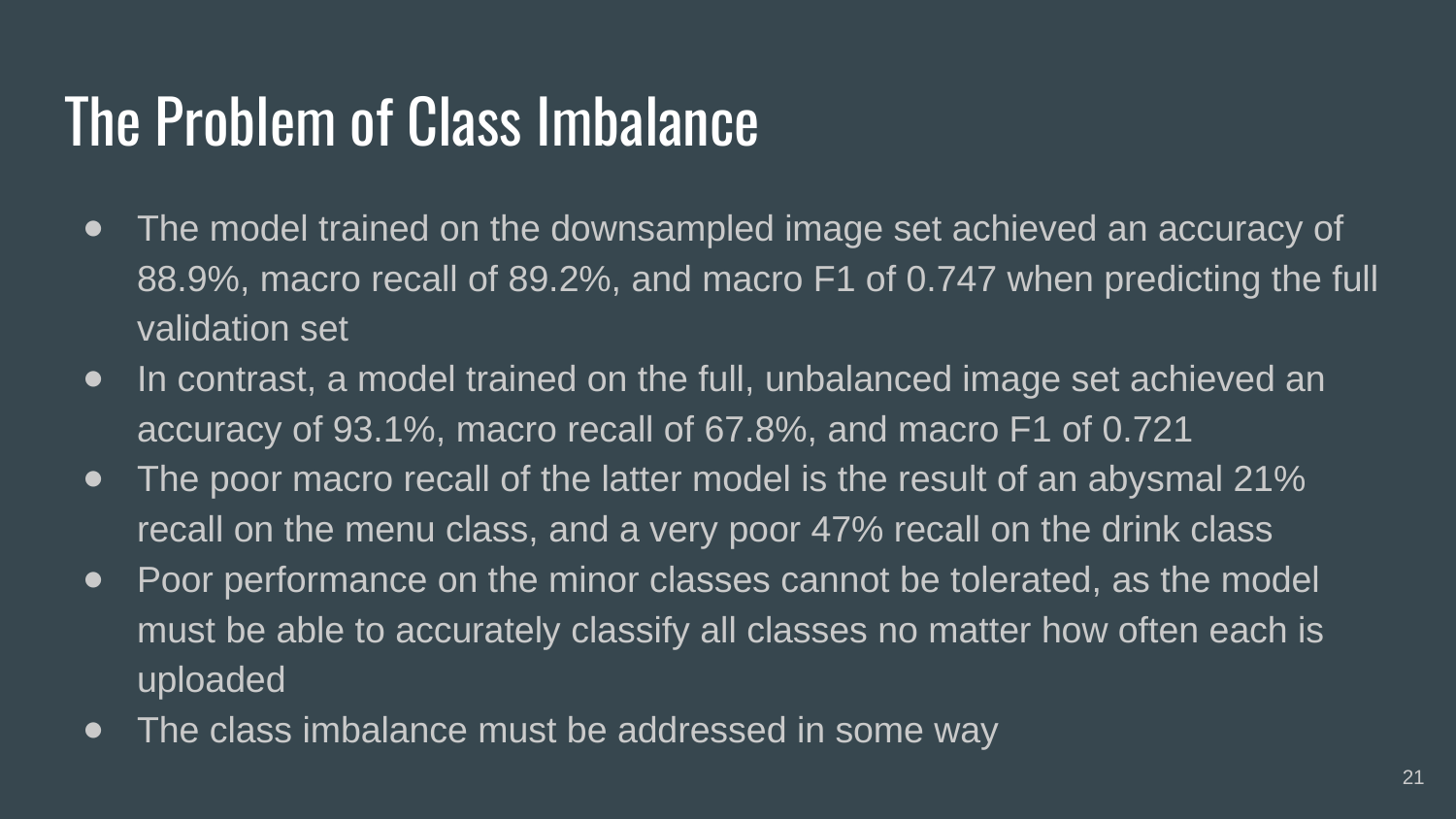

# The Problem of Class Imbalance
The model trained on the downsampled image set achieved an accuracy of 88.9%, macro recall of 89.2%, and macro F1 of 0.747 when predicting the full validation set
In contrast, a model trained on the full, unbalanced image set achieved an accuracy of 93.1%, macro recall of 67.8%, and macro F1 of 0.721
The poor macro recall of the latter model is the result of an abysmal 21% recall on the menu class, and a very poor 47% recall on the drink class
Poor performance on the minor classes cannot be tolerated, as the model must be able to accurately classify all classes no matter how often each is uploaded
The class imbalance must be addressed in some way
21